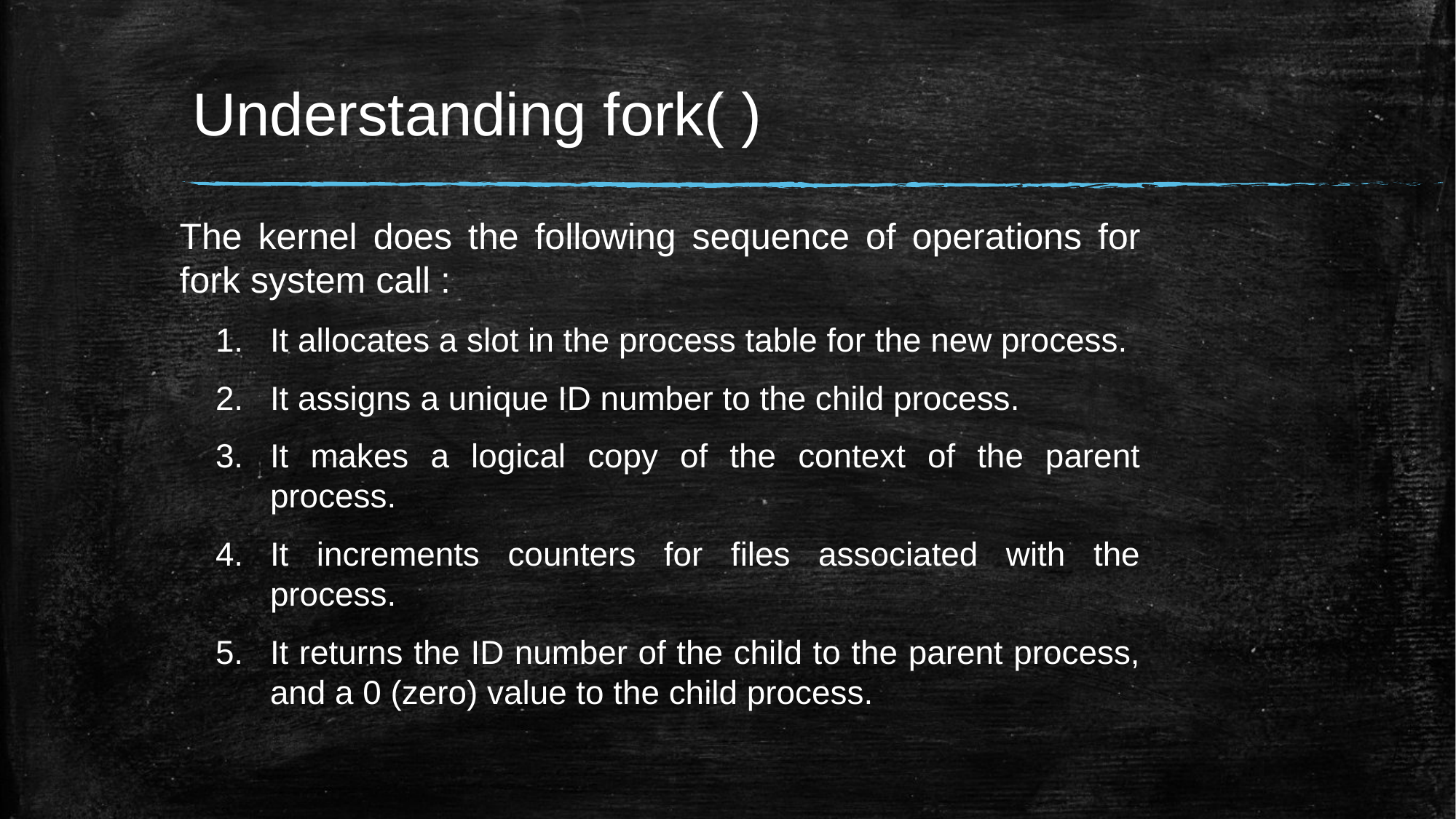

# Understanding fork( )
The kernel does the following sequence of operations for fork system call :
It allocates a slot in the process table for the new process.
It assigns a unique ID number to the child process.
It makes a logical copy of the context of the parent process.
It increments counters for files associated with the process.
It returns the ID number of the child to the parent process, and a 0 (zero) value to the child process.